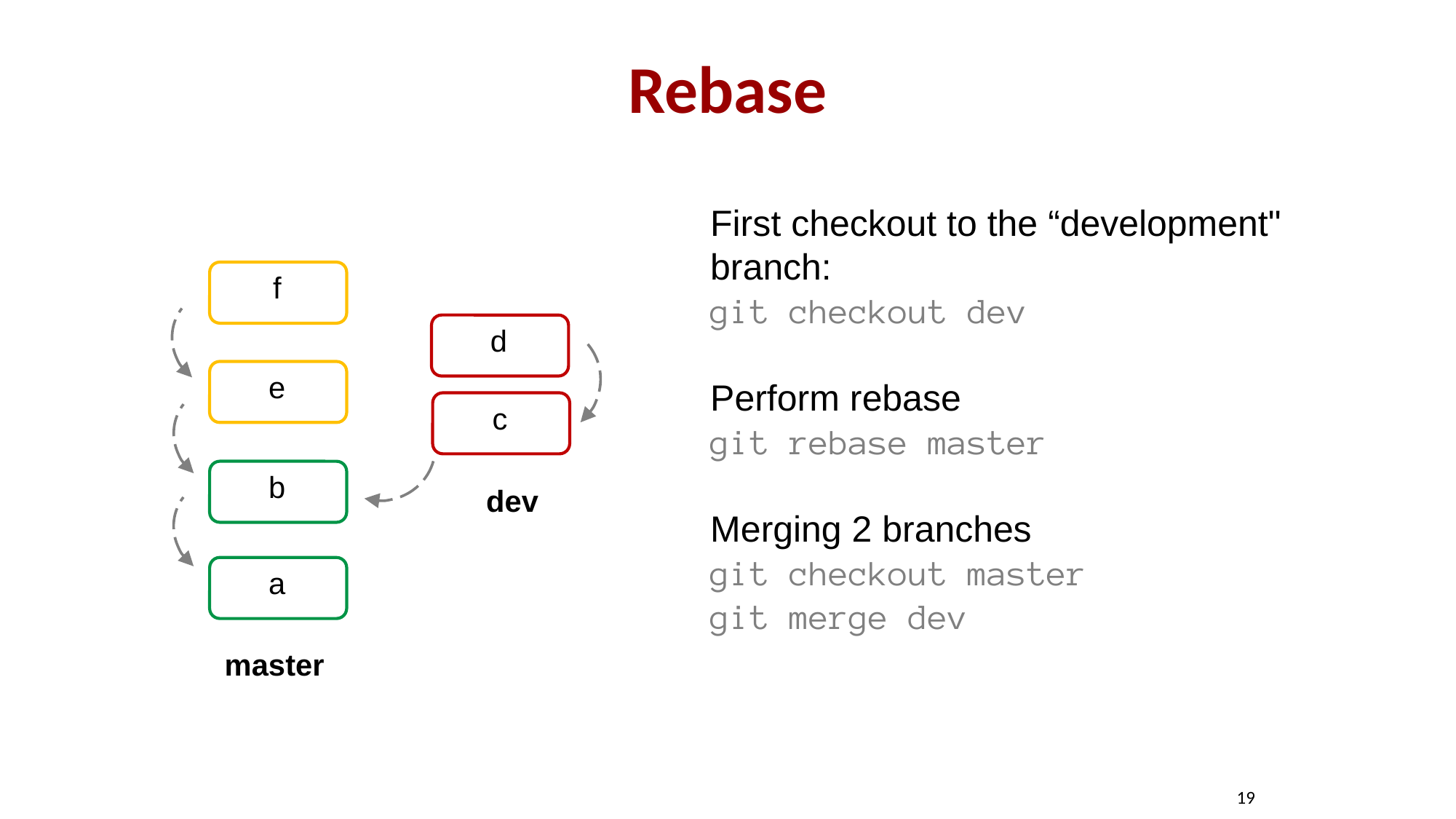

# Rebase
First checkout to the “development" branch:
git checkout dev

Perform rebase
git rebase master

Merging 2 branches
git checkout master
git merge dev

f

d

e

c

b
dev

a
master
19